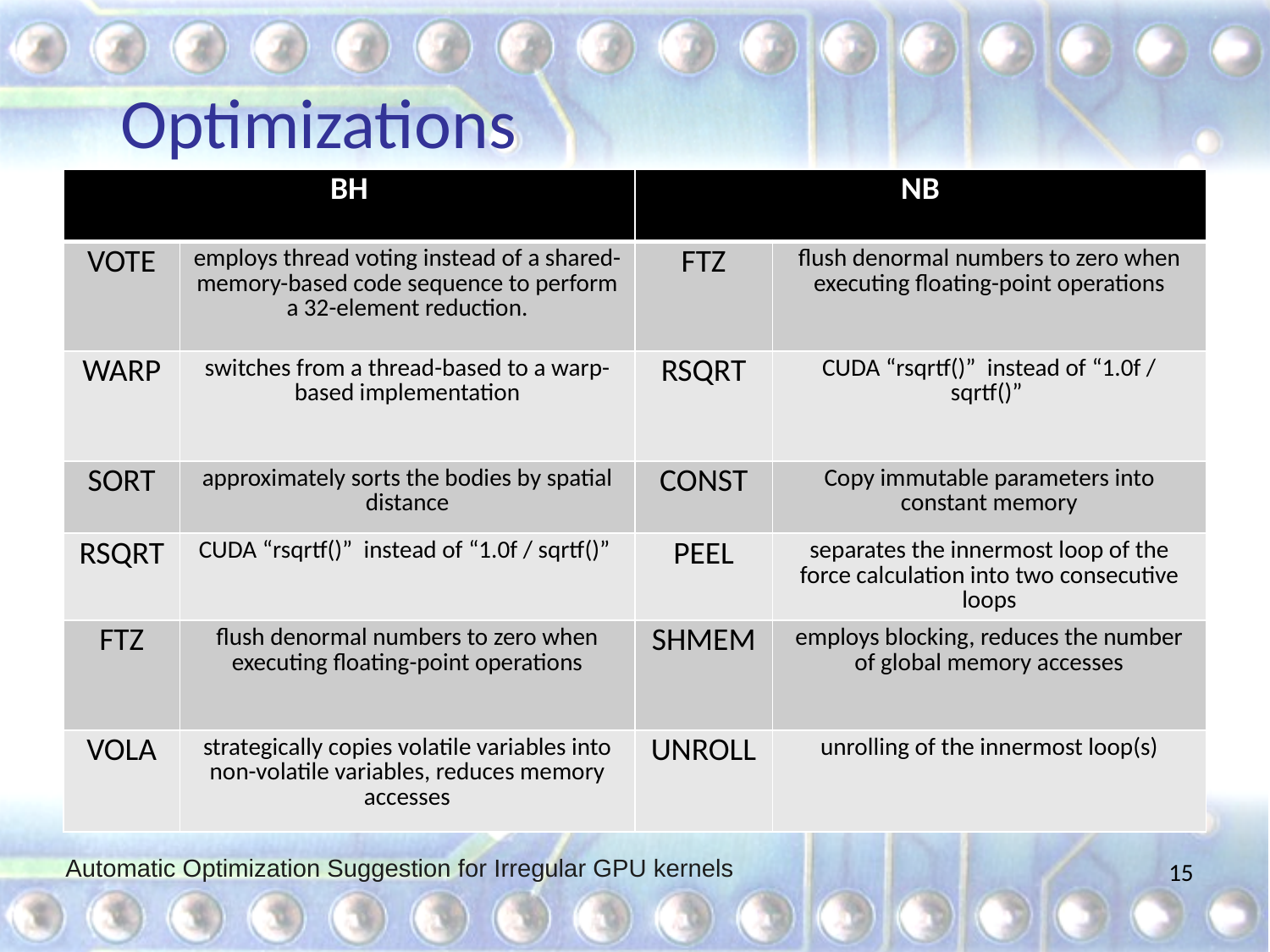

# Optimizations
| BH |  | NB |  |
| --- | --- | --- | --- |
| VOTE | employs thread voting instead of a shared-memory-based code sequence to perform a 32-element reduction. | FTZ | flush denormal numbers to zero when executing floating-point operations |
| WARP | switches from a thread-based to a warp-based implementation | RSQRT | CUDA “rsqrtf()” instead of “1.0f / sqrtf()” |
| SORT | approximately sorts the bodies by spatial distance | CONST | Copy immutable parameters into constant memory |
| RSQRT | CUDA “rsqrtf()” instead of “1.0f / sqrtf()” | PEEL | separates the innermost loop of the force calculation into two consecutive loops |
| FTZ | flush denormal numbers to zero when executing floating-point operations | SHMEM | employs blocking, reduces the number of global memory accesses |
| VOLA | strategically copies volatile variables into non-volatile variables, reduces memory accesses | UNROLL | unrolling of the innermost loop(s) |
Automatic Optimization Suggestion for Irregular GPU kernels
15